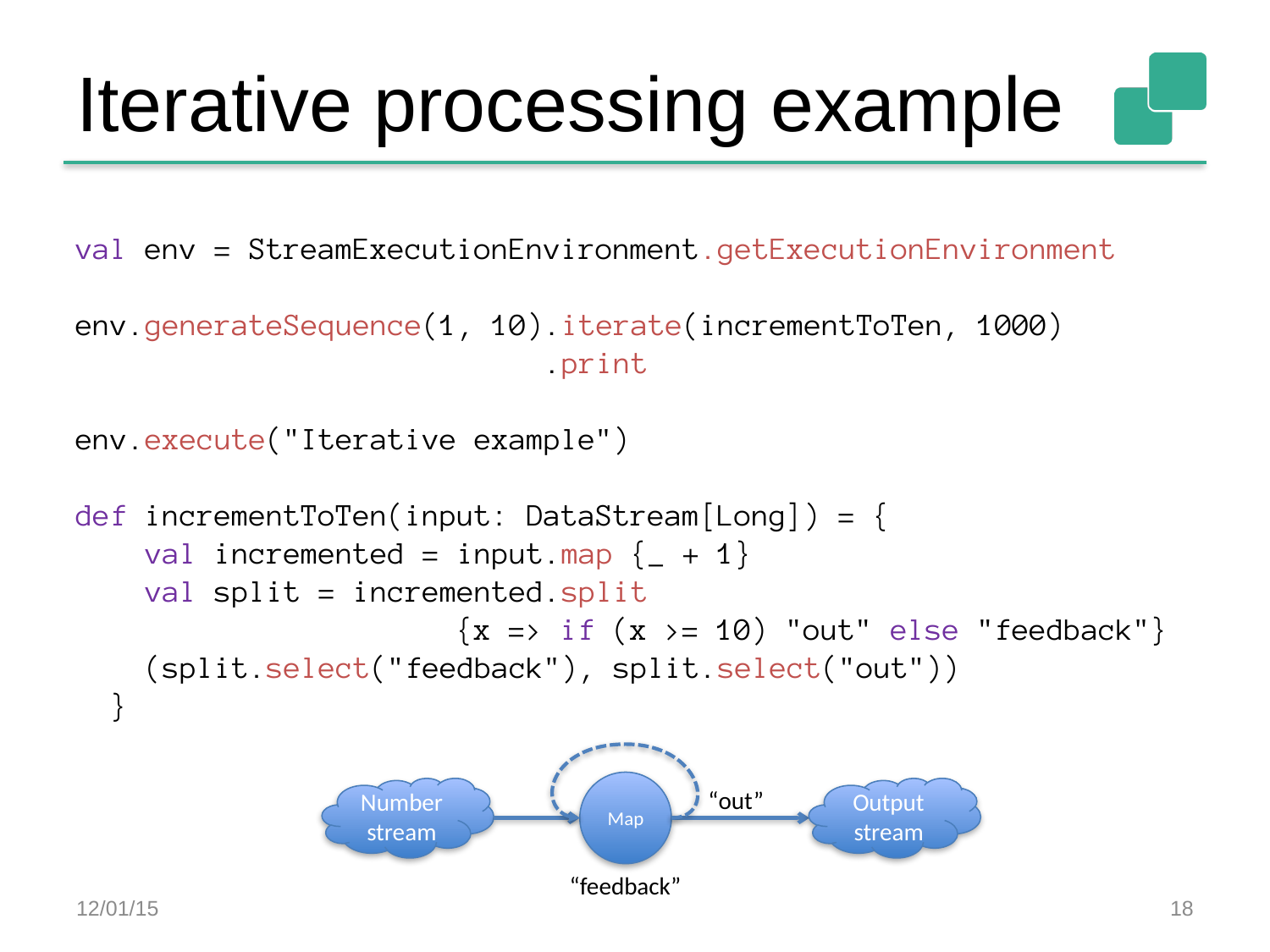

# Iterative processing example
val env = StreamExecutionEnvironment.getExecutionEnvironment

env.generateSequence(1, 10).iterate(incrementToTen, 1000)
                           .print

env.execute("Iterative example")

def incrementToTen(input: DataStream[Long]) = {
    val incremented = input.map {_ + 1}
    val split = incremented.split
			{x => if (x >= 10) "out" else "feedback"}
    (split.select("feedback"), split.select("out"))
  }
Map
Number stream
Reduce
Output stream
“out”
“feedback”
12/01/15
18